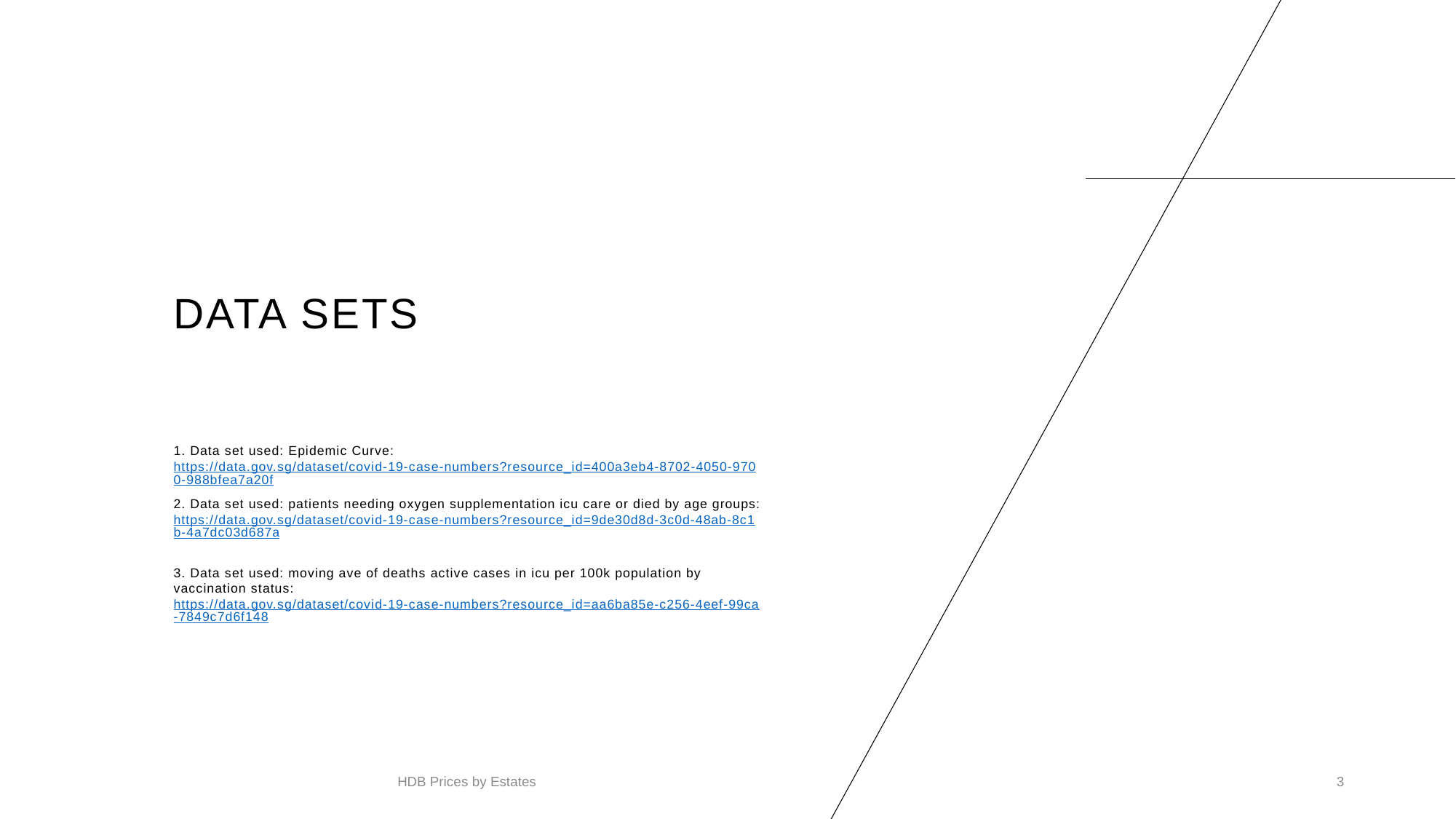

# Data Sets
1. Data set used: Epidemic Curve: https://data.gov.sg/dataset/covid-19-case-numbers?resource_id=400a3eb4-8702-4050-9700-988bfea7a20f
2. Data set used: patients needing oxygen supplementation icu care or died by age groups: https://data.gov.sg/dataset/covid-19-case-numbers?resource_id=9de30d8d-3c0d-48ab-8c1b-4a7dc03d687a
3. Data set used: moving ave of deaths active cases in icu per 100k population by vaccination status: https://data.gov.sg/dataset/covid-19-case-numbers?resource_id=aa6ba85e-c256-4eef-99ca-7849c7d6f148

HDB Prices by Estates
3